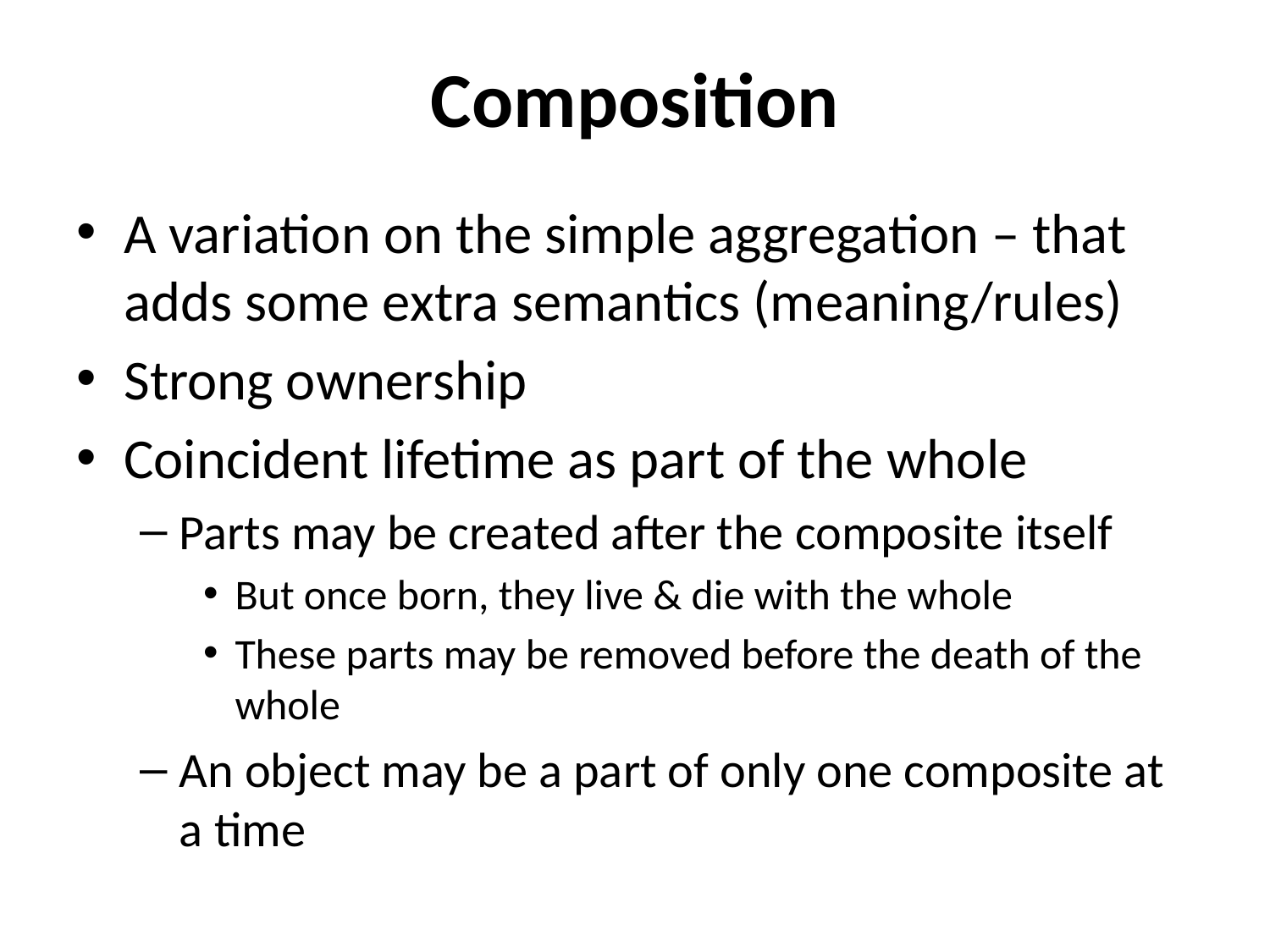

# Composition
A variation on the simple aggregation – that adds some extra semantics (meaning/rules)
Strong ownership
Coincident lifetime as part of the whole
Parts may be created after the composite itself
But once born, they live & die with the whole
These parts may be removed before the death of the whole
An object may be a part of only one composite at a time